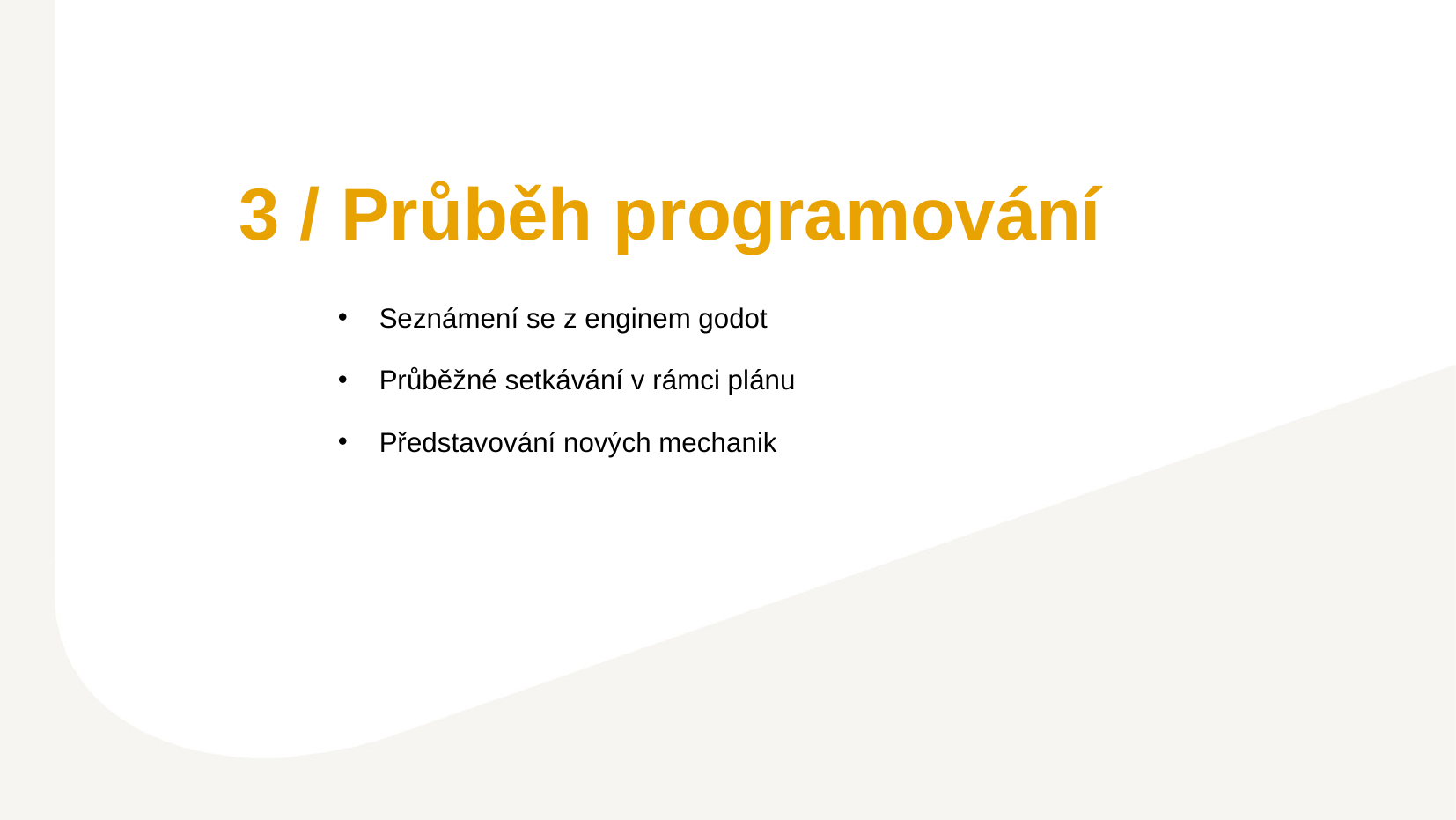

3 / Průběh programování
Seznámení se z enginem godot
Průběžné setkávání v rámci plánu
Představování nových mechanik